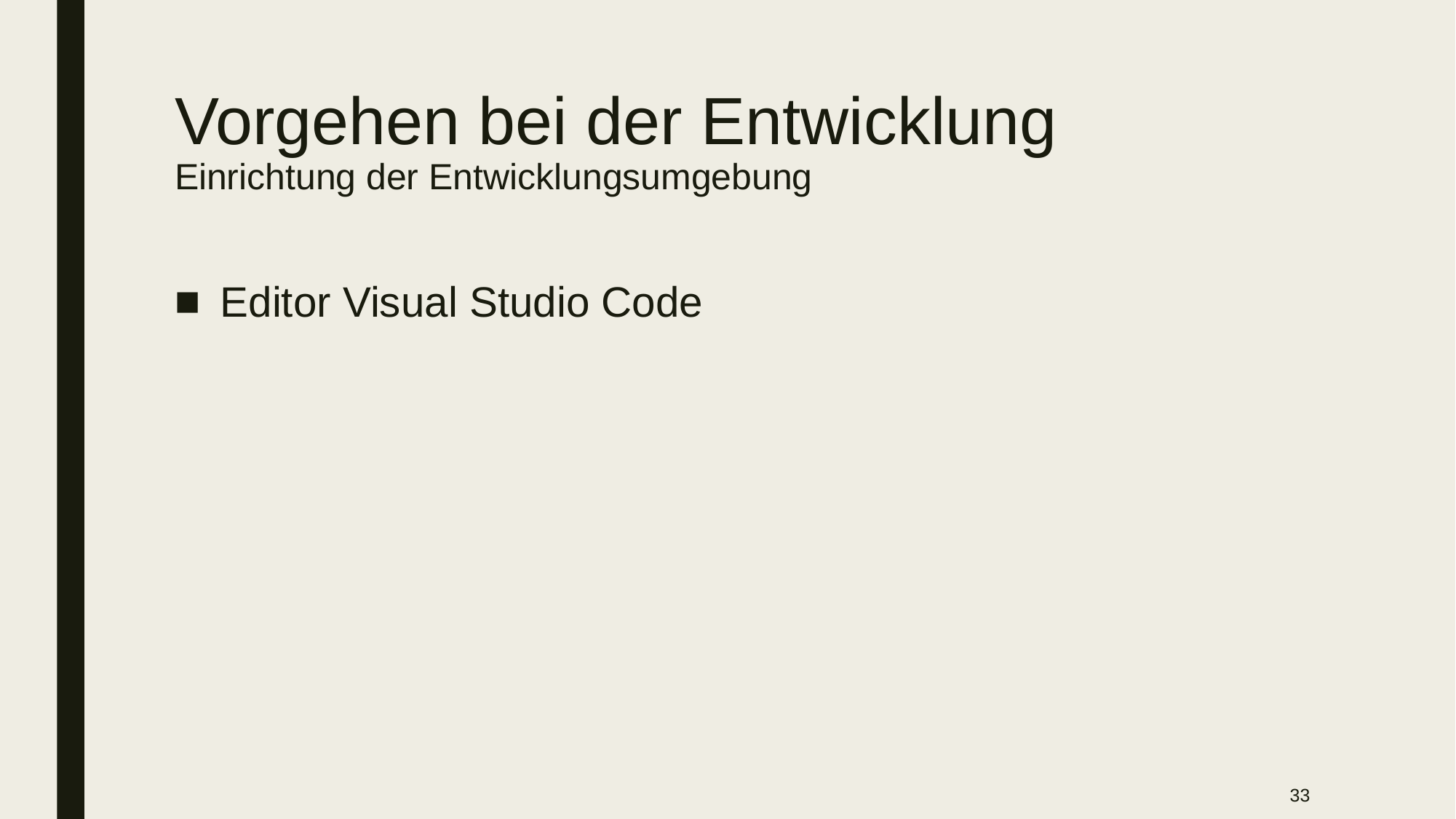

# Vorgehen bei der Entwicklung Einrichtung der Entwicklungsumgebung
Editor Visual Studio Code

33